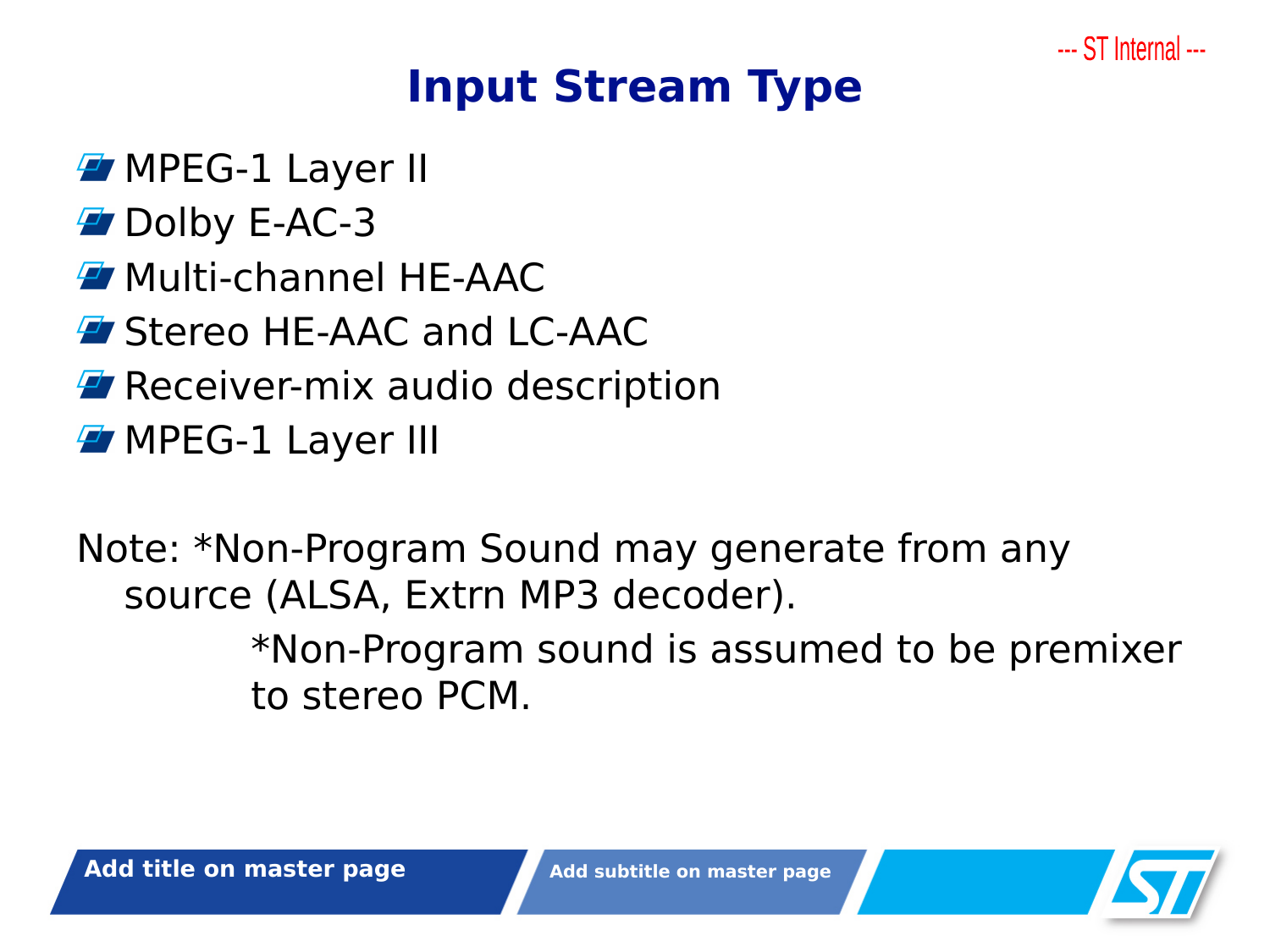

# Input Stream Type
MPEG-1 Layer II
Dolby E-AC-3
Multi-channel HE-AAC
Stereo HE-AAC and LC-AAC
Receiver-mix audio description
MPEG-1 Layer III

Note: *Non-Program Sound may generate from any 	source (ALSA, Extrn MP3 decoder).
		*Non-Program sound is assumed to be premixer 	to stereo PCM.